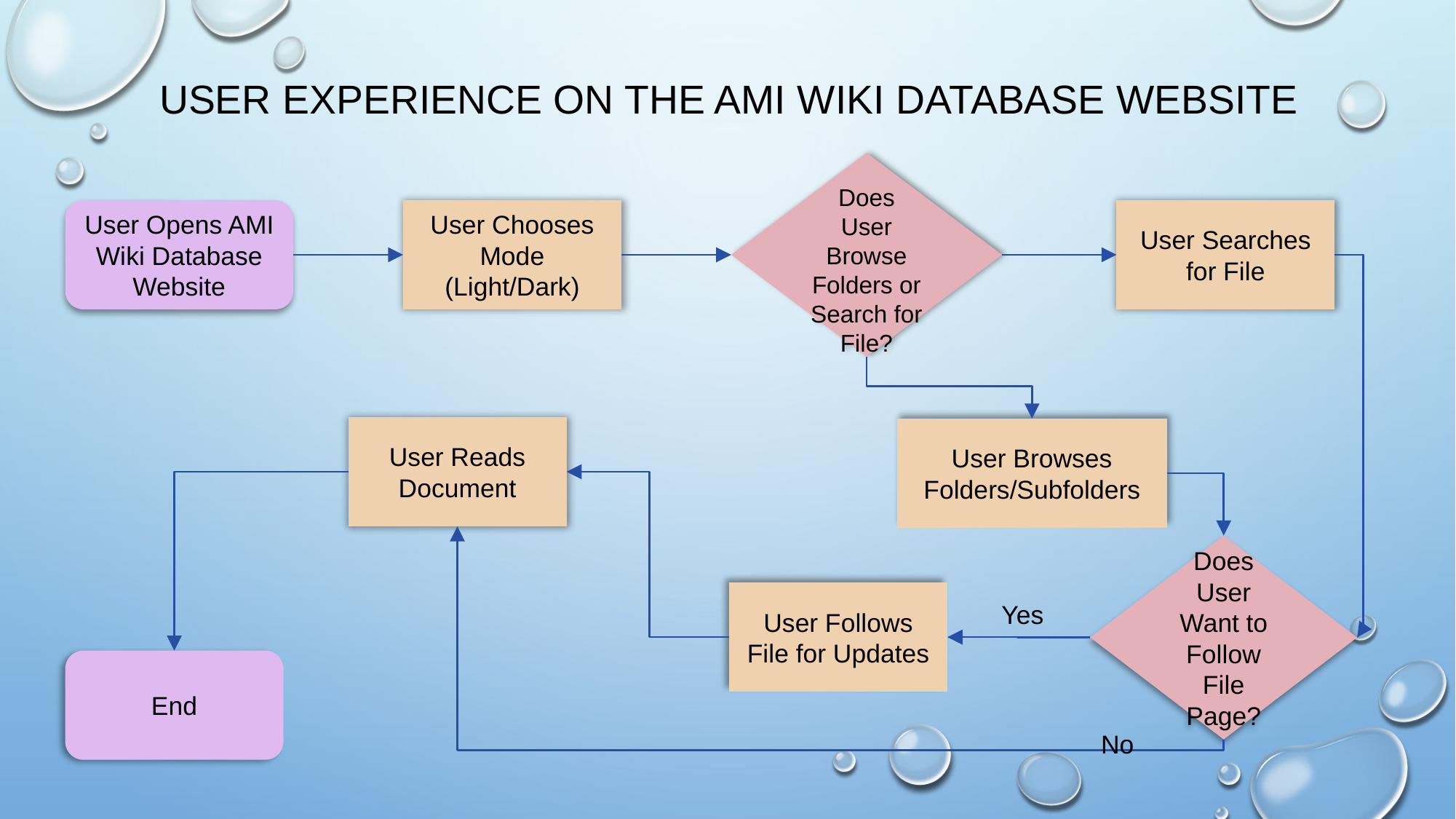

# User Experience on the AMI Wiki Database Website

Does User Browse Folders or Search for File?
User Opens AMI Wiki Database Website
User Chooses Mode (Light/Dark)
User Searches for File
User Reads Document
User Browses Folders/Subfolders
Does User Want to Follow File Page?
User Follows File for Updates
Yes
End
No